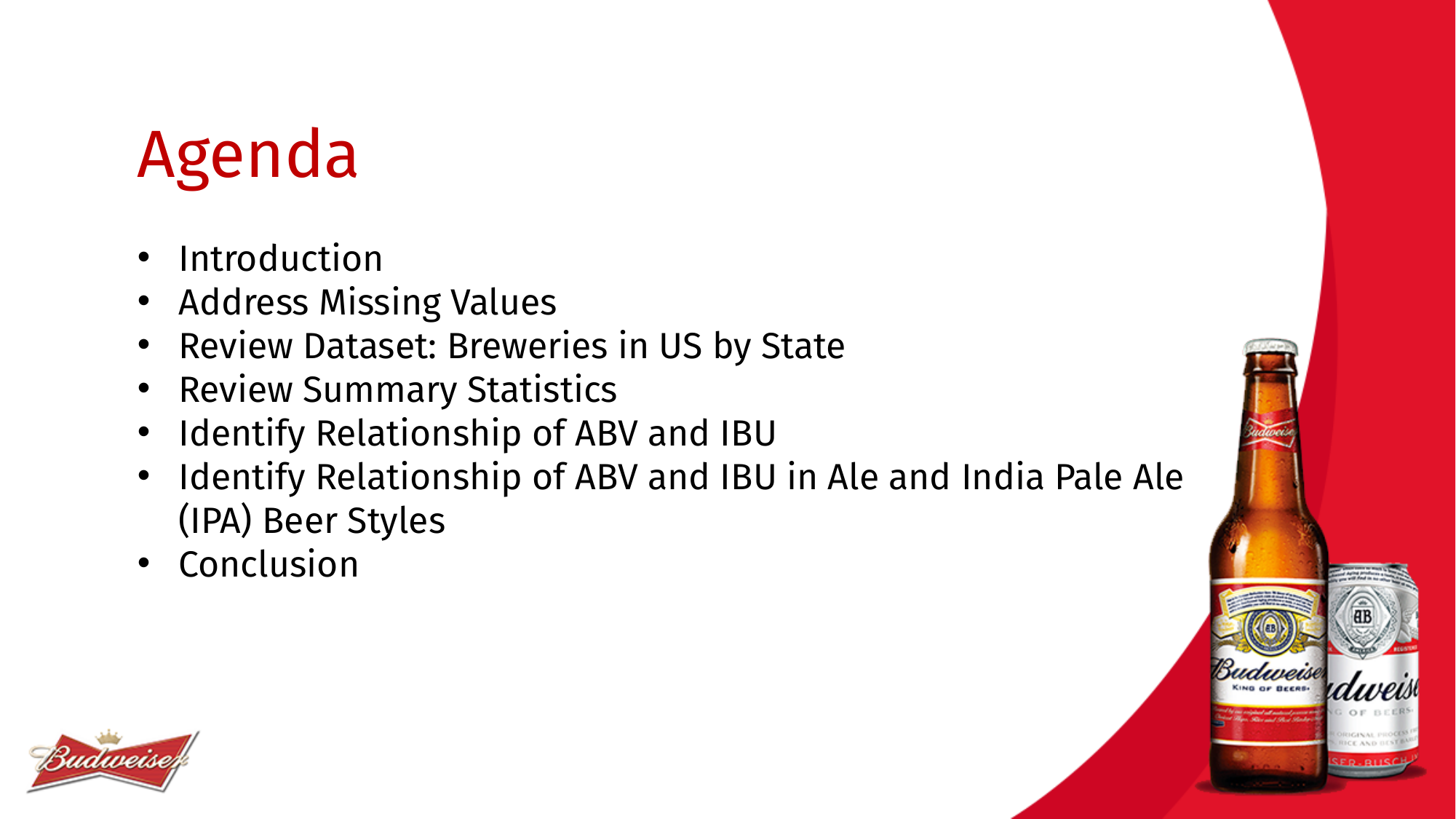

Agenda

Introduction
Address Missing Values
Review Dataset: Breweries in US by State
Review Summary Statistics
Identify Relationship of ABV and IBU
Identify Relationship of ABV and IBU in Ale and India Pale Ale (IPA) Beer Styles
Conclusion